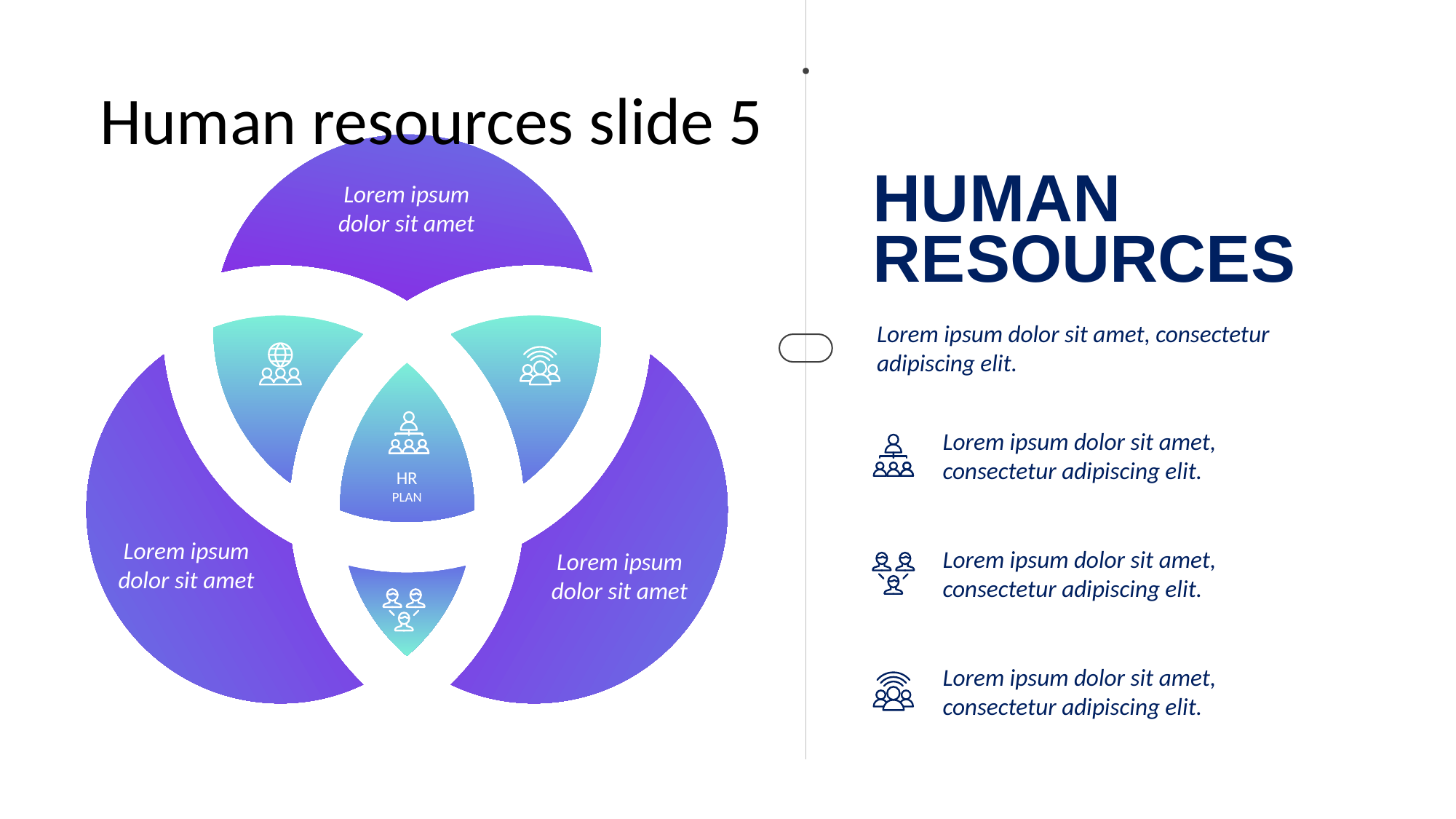

# Human resources slide 5

Lorem ipsum dolor sit amet

HR
PLAN
Lorem ipsum dolor sit amet
Lorem ipsum dolor sit amet

HUMAN RESOURCES
Lorem ipsum dolor sit amet, consectetur adipiscing elit.

Lorem ipsum dolor sit amet, consectetur adipiscing elit.

Lorem ipsum dolor sit amet, consectetur adipiscing elit.

Lorem ipsum dolor sit amet, consectetur adipiscing elit.